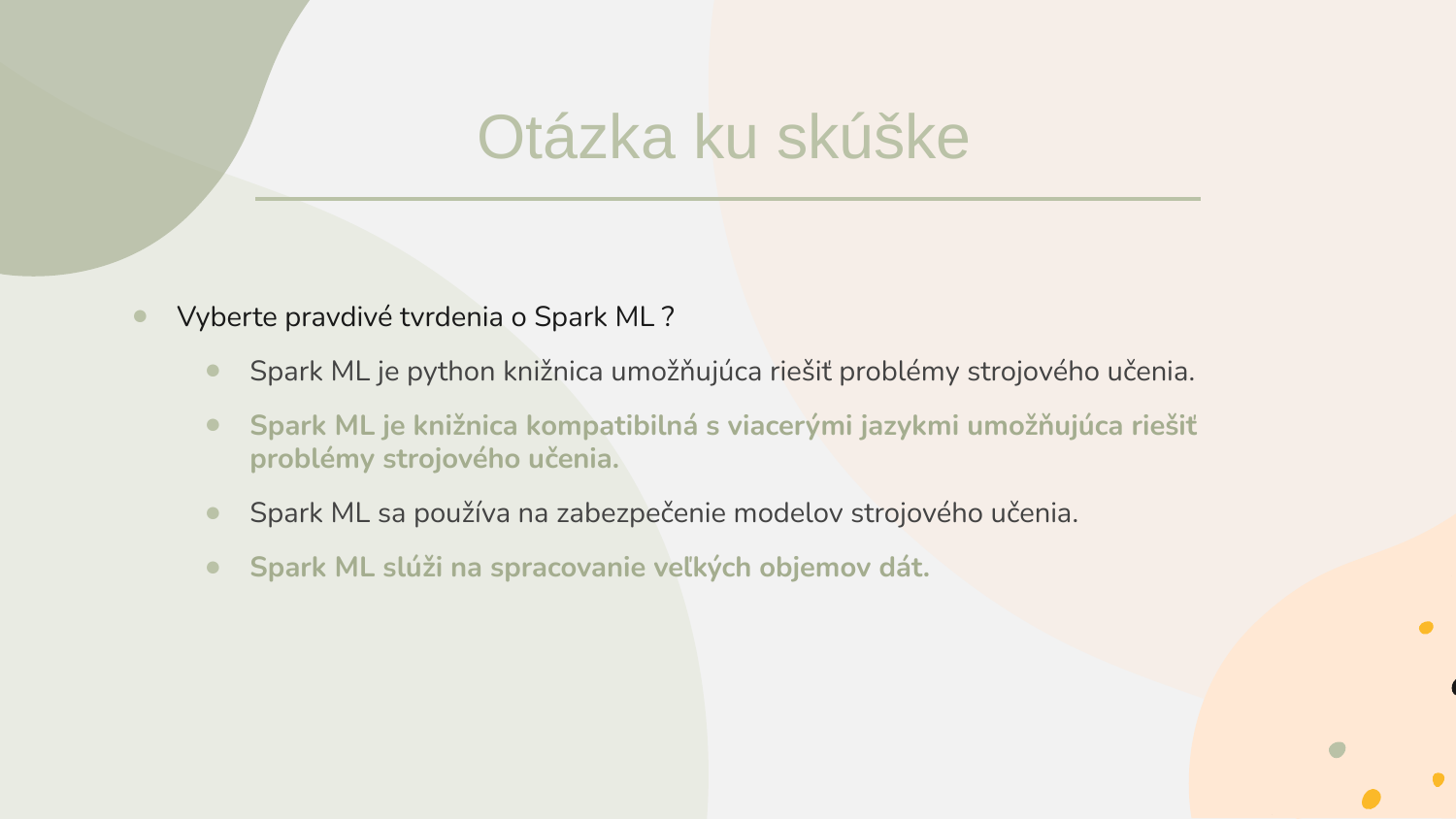

# Otázka ku skúške
Vyberte pravdivé tvrdenia o Spark ML ?
Spark ML je python knižnica umožňujúca riešiť problémy strojového učenia.
Spark ML je knižnica kompatibilná s viacerými jazykmi umožňujúca riešiť problémy strojového učenia.
Spark ML sa používa na zabezpečenie modelov strojového učenia.
Spark ML slúži na spracovanie veľkých objemov dát.